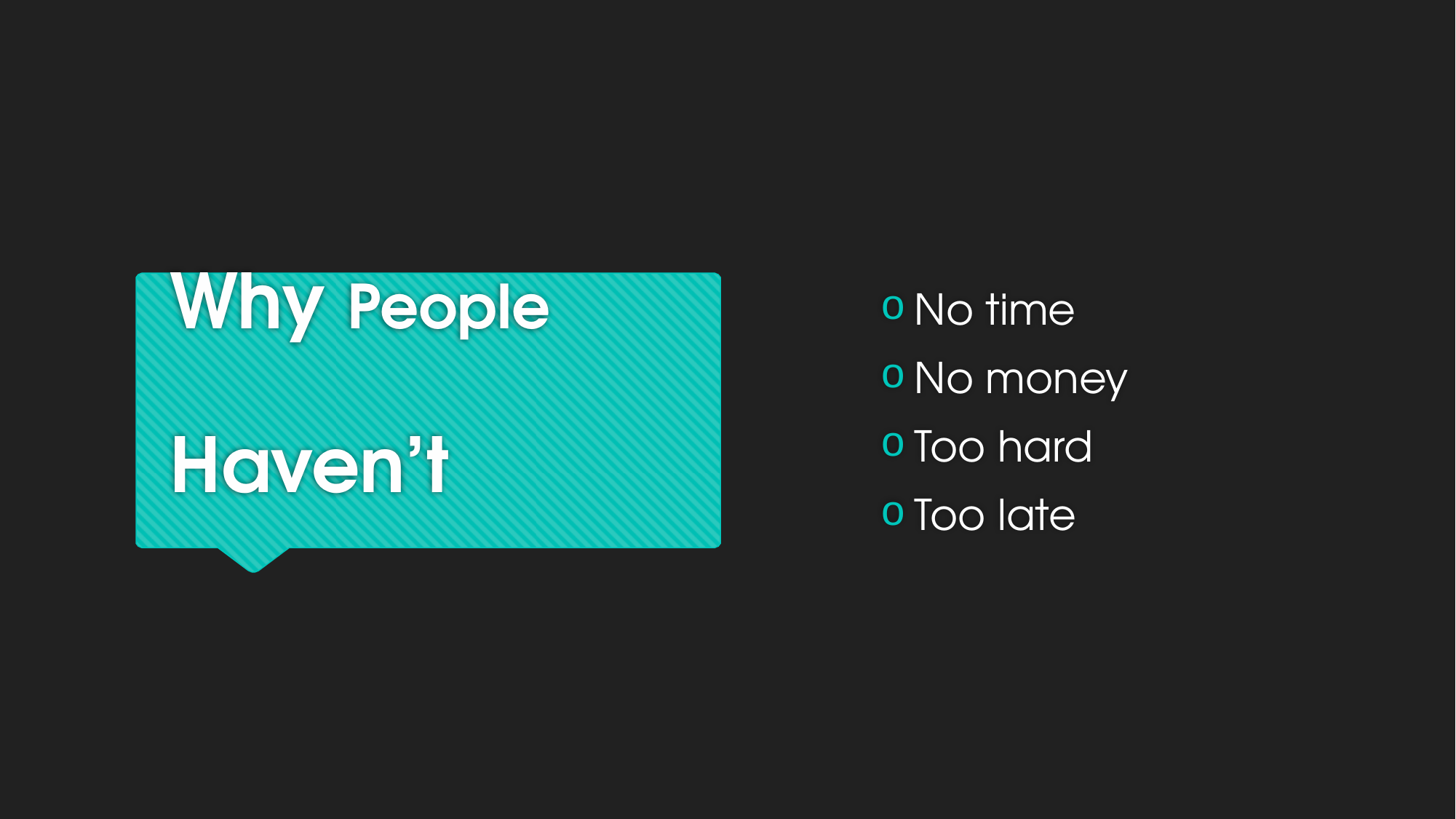

# Why People 			       Haven’t
No time
No money
Too hard
Too late